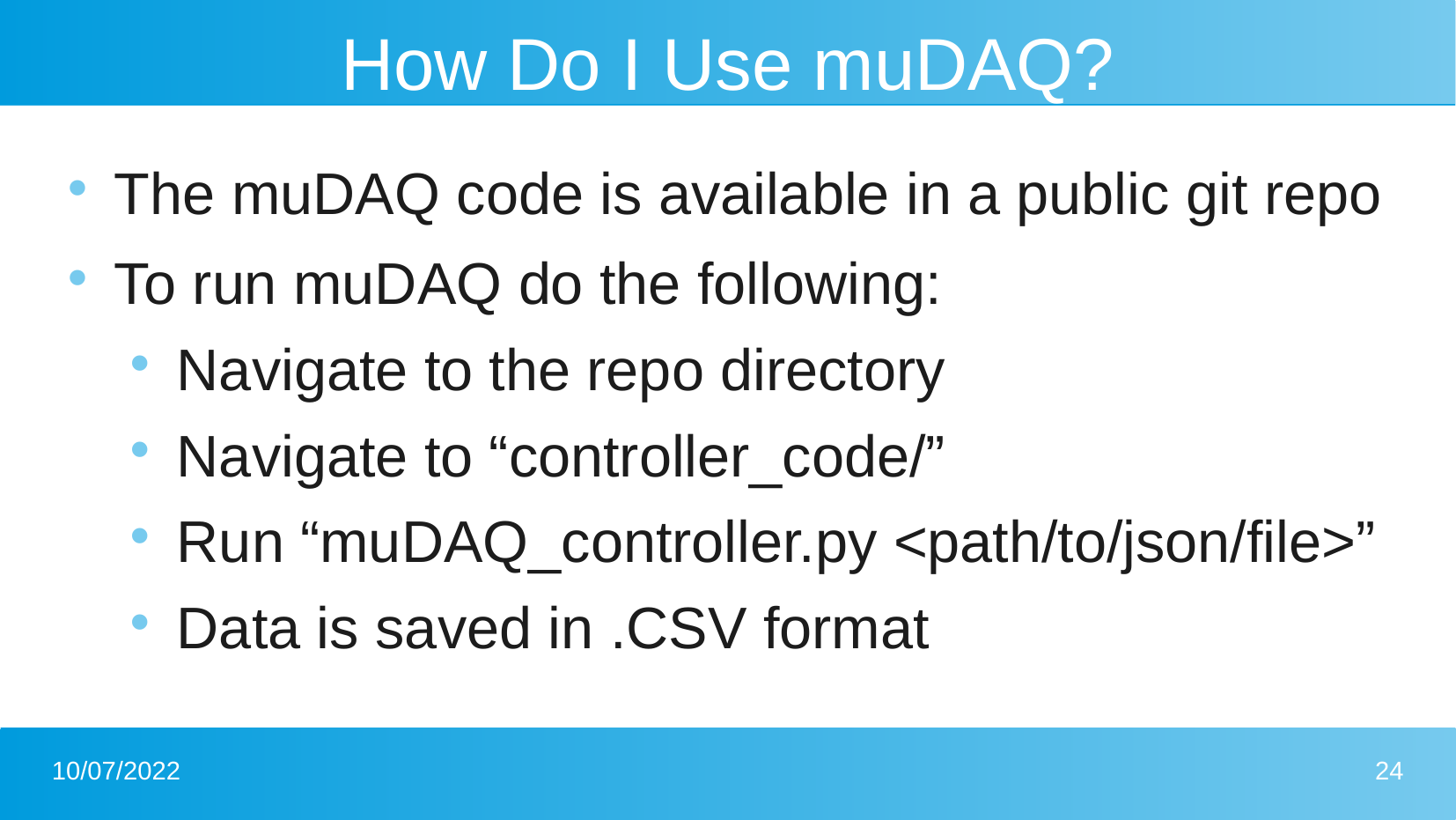

# How Do I Use muDAQ?
The muDAQ code is available in a public git repo
To run muDAQ do the following:
Navigate to the repo directory
Navigate to “controller_code/”
Run “muDAQ_controller.py <path/to/json/file>”
Data is saved in .CSV format
10/07/2022
24